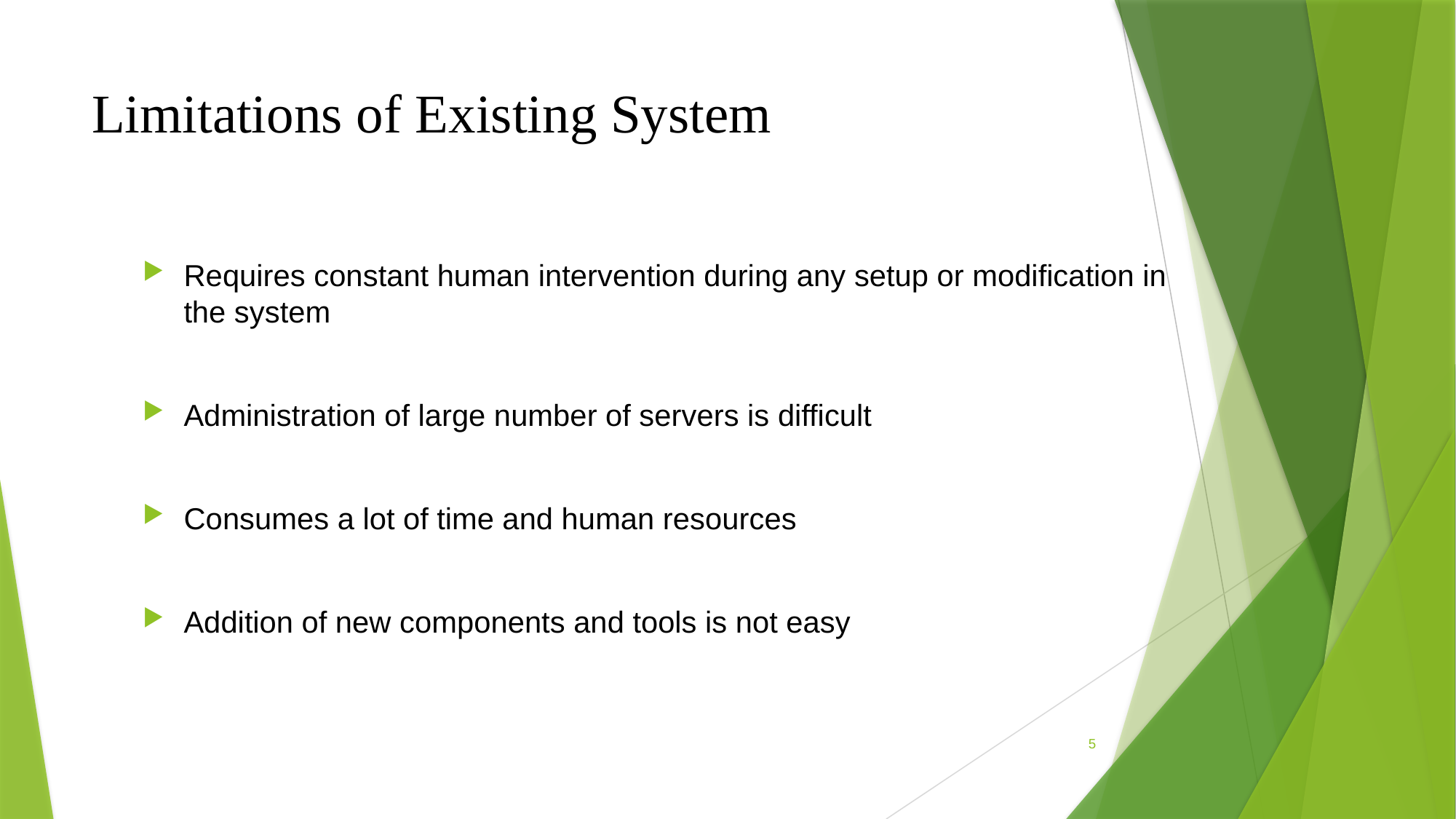

# Limitations of Existing System
Requires constant human intervention during any setup or modification in the system

Administration of large number of servers is difficult

Consumes a lot of time and human resources

Addition of new components and tools is not easy
5